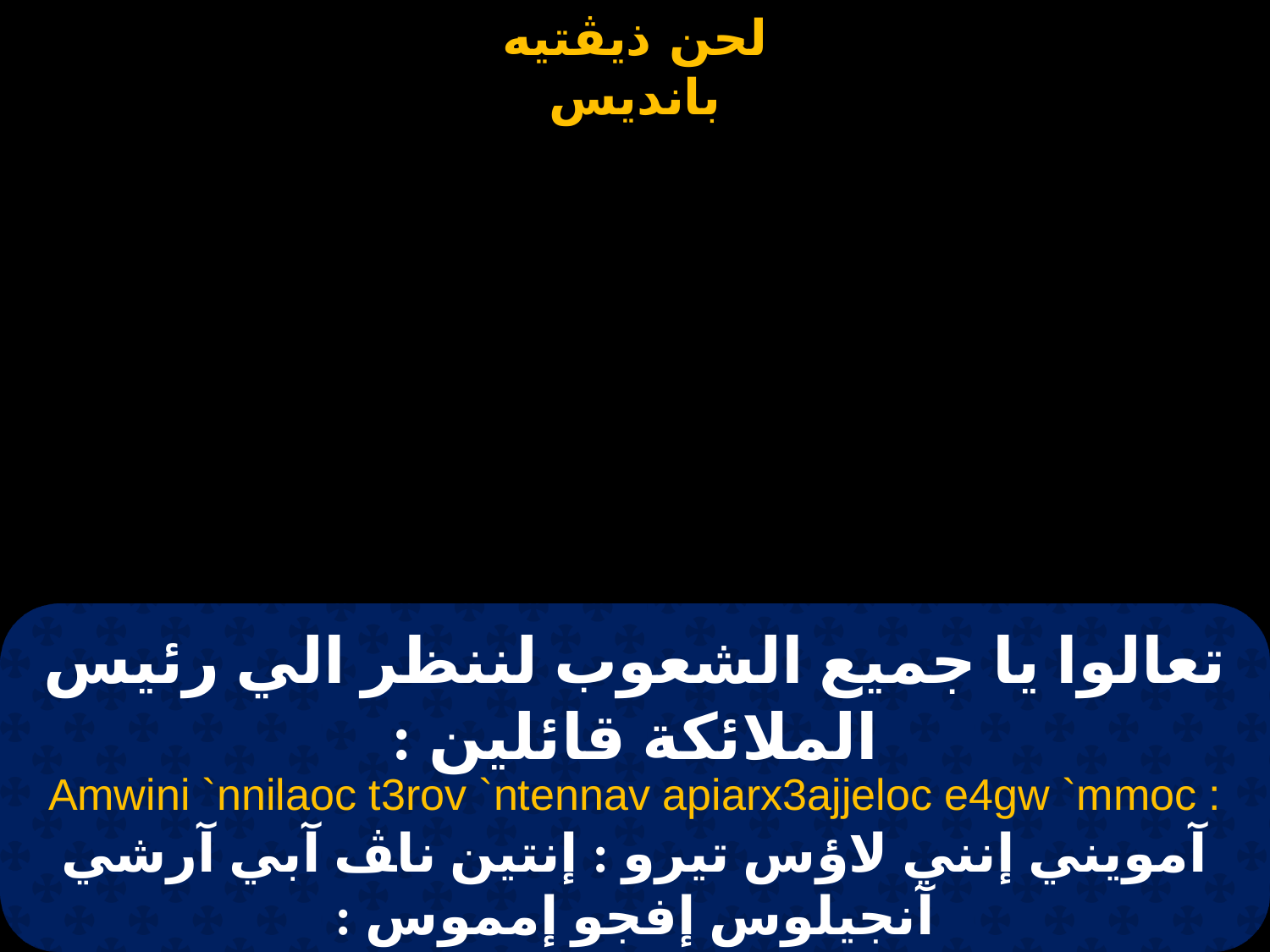

# تعالوا يا جميع الشعوب لننظر الي رئيس الملائكة قائلين :
Amwini `nnilaoc t3rov `ntennav apiarx3ajjeloc e4gw `mmoc :
آمويني إنني لاؤس تيرو : إنتين ناﭫ آبي آرشي آنجيلوس إفجو إمموس :